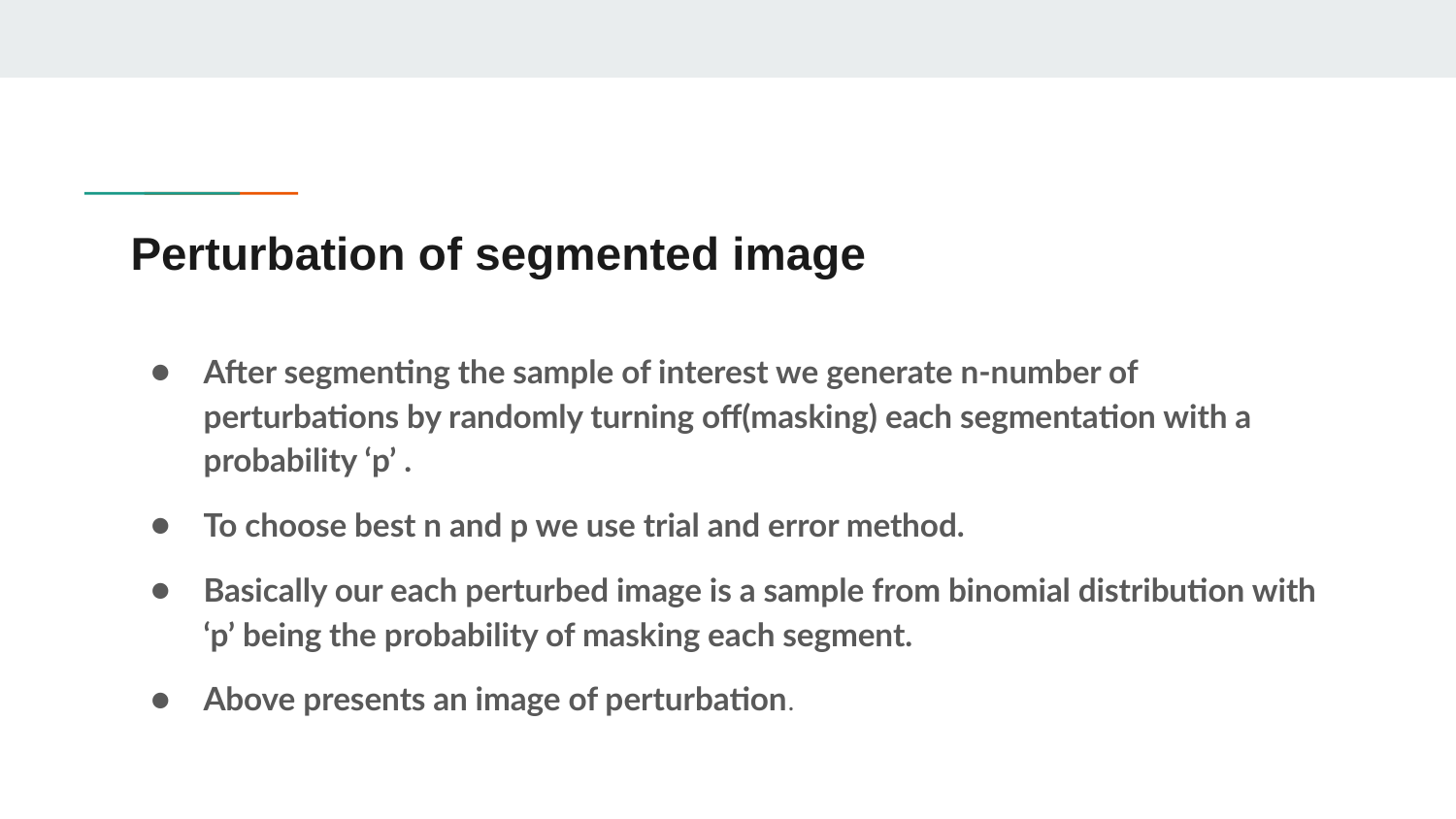

# Perturbation of segmented image
After segmenting the sample of interest we generate n-number of perturbations by randomly turning off(masking) each segmentation with a probability ‘p’ .
To choose best n and p we use trial and error method.
Basically our each perturbed image is a sample from binomial distribution with ‘p’ being the probability of masking each segment.
Above presents an image of perturbation.